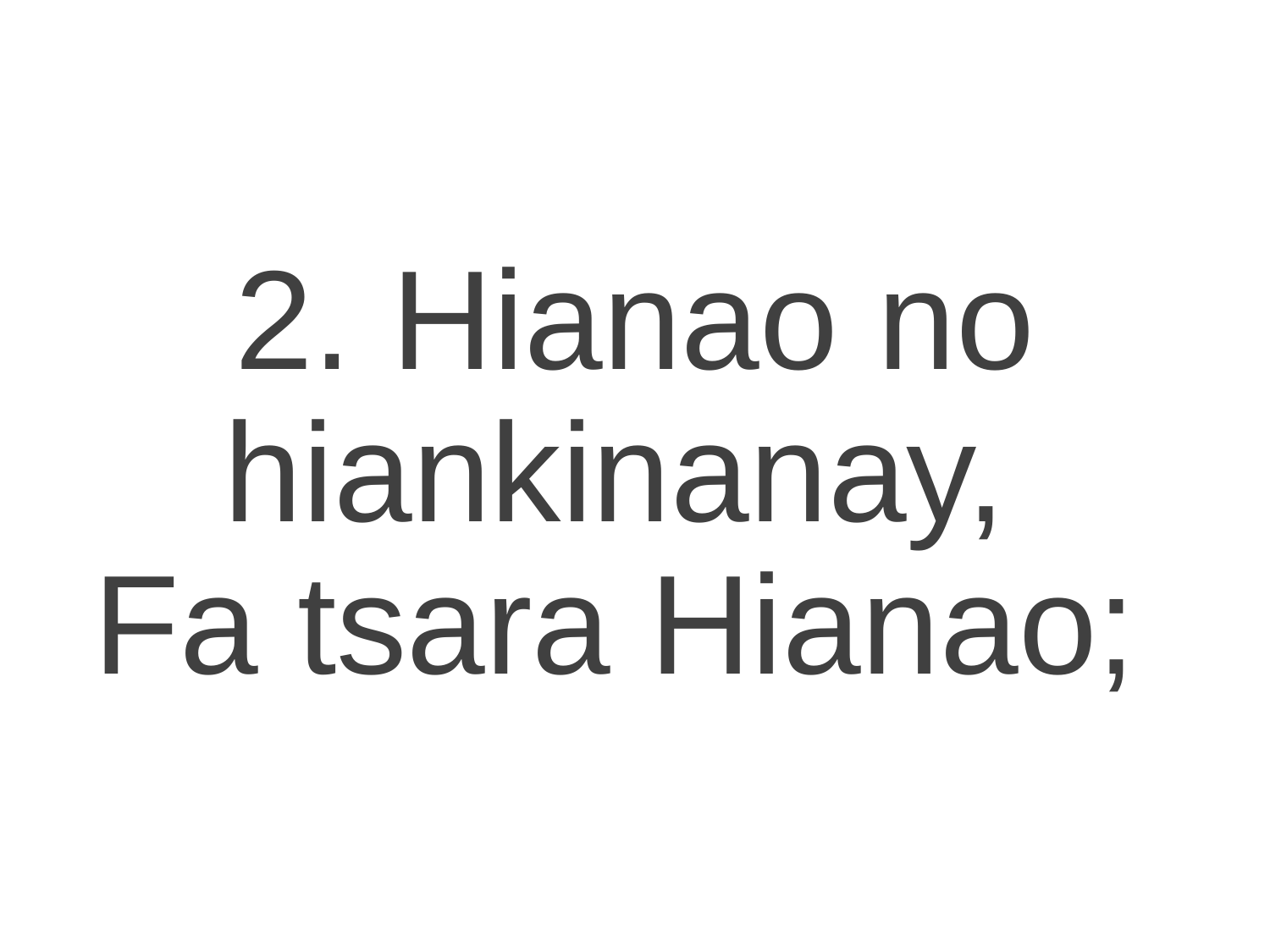

2. Hianao no hiankinanay,
Fa tsara Hianao;